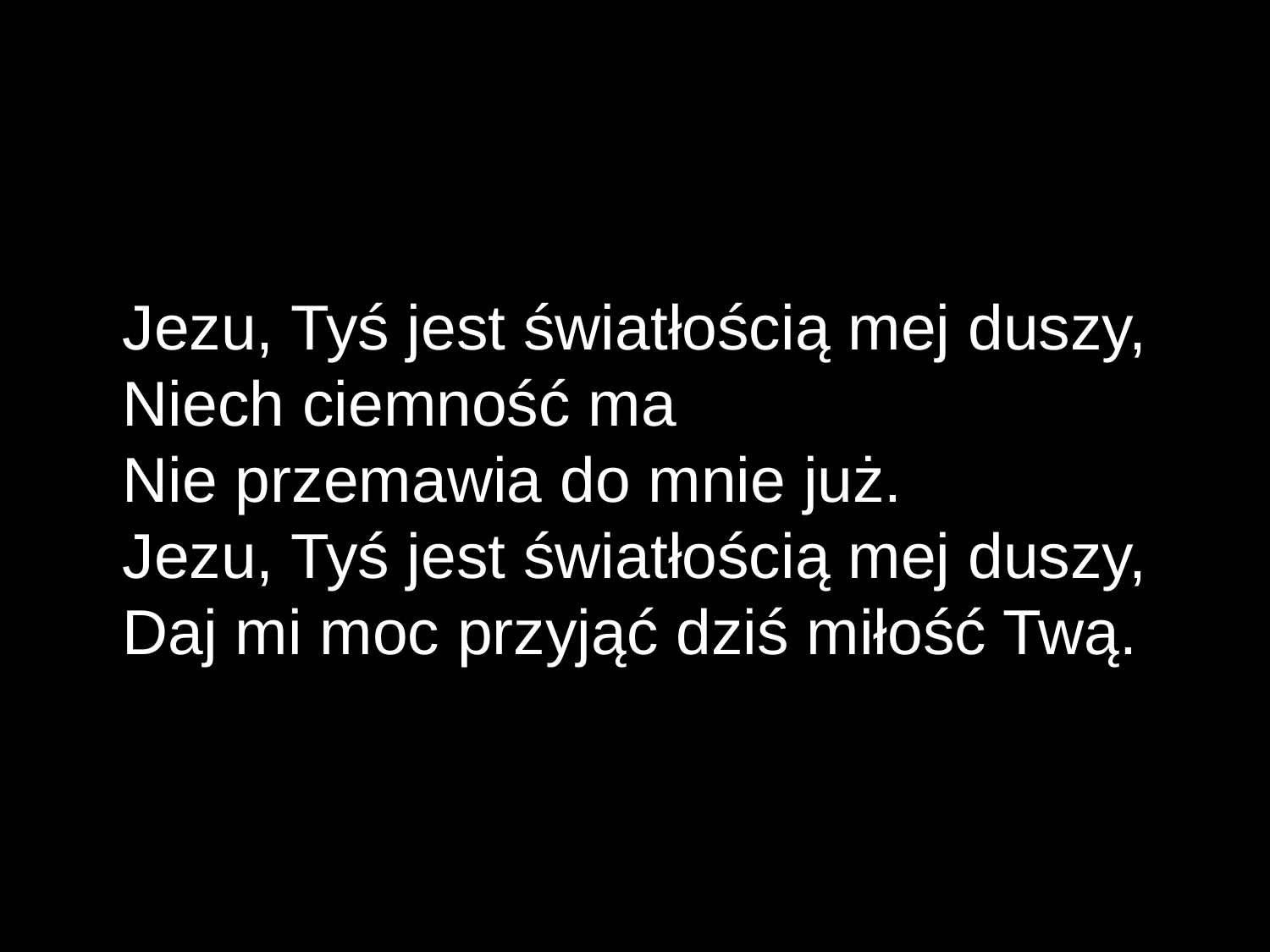

Jezu, Tyś jest światłością mej duszy,
Niech ciemność ma
Nie przemawia do mnie już.
Jezu, Tyś jest światłością mej duszy,
Daj mi moc przyjąć dziś miłość Twą.